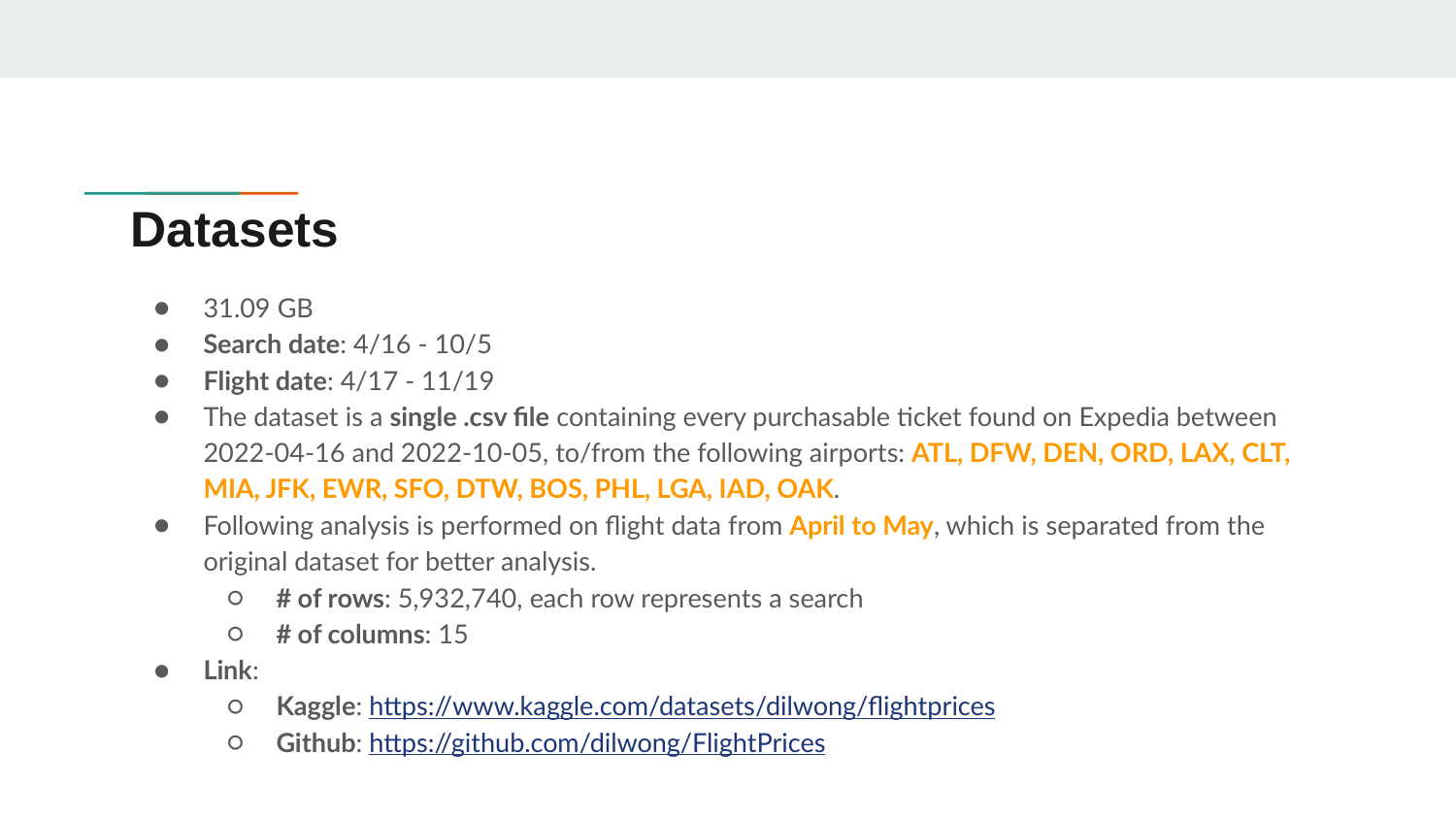

# Datasets
31.09 GB
Search date: 4/16 - 10/5
Flight date: 4/17 - 11/19
The dataset is a single .csv file containing every purchasable ticket found on Expedia between 2022-04-16 and 2022-10-05, to/from the following airports: ATL, DFW, DEN, ORD, LAX, CLT, MIA, JFK, EWR, SFO, DTW, BOS, PHL, LGA, IAD, OAK.
Following analysis is performed on flight data from April to May, which is separated from the original dataset for better analysis.
# of rows: 5,932,740, each row represents a search
# of columns: 15
Link:
Kaggle: https://www.kaggle.com/datasets/dilwong/flightprices
Github: https://github.com/dilwong/FlightPrices